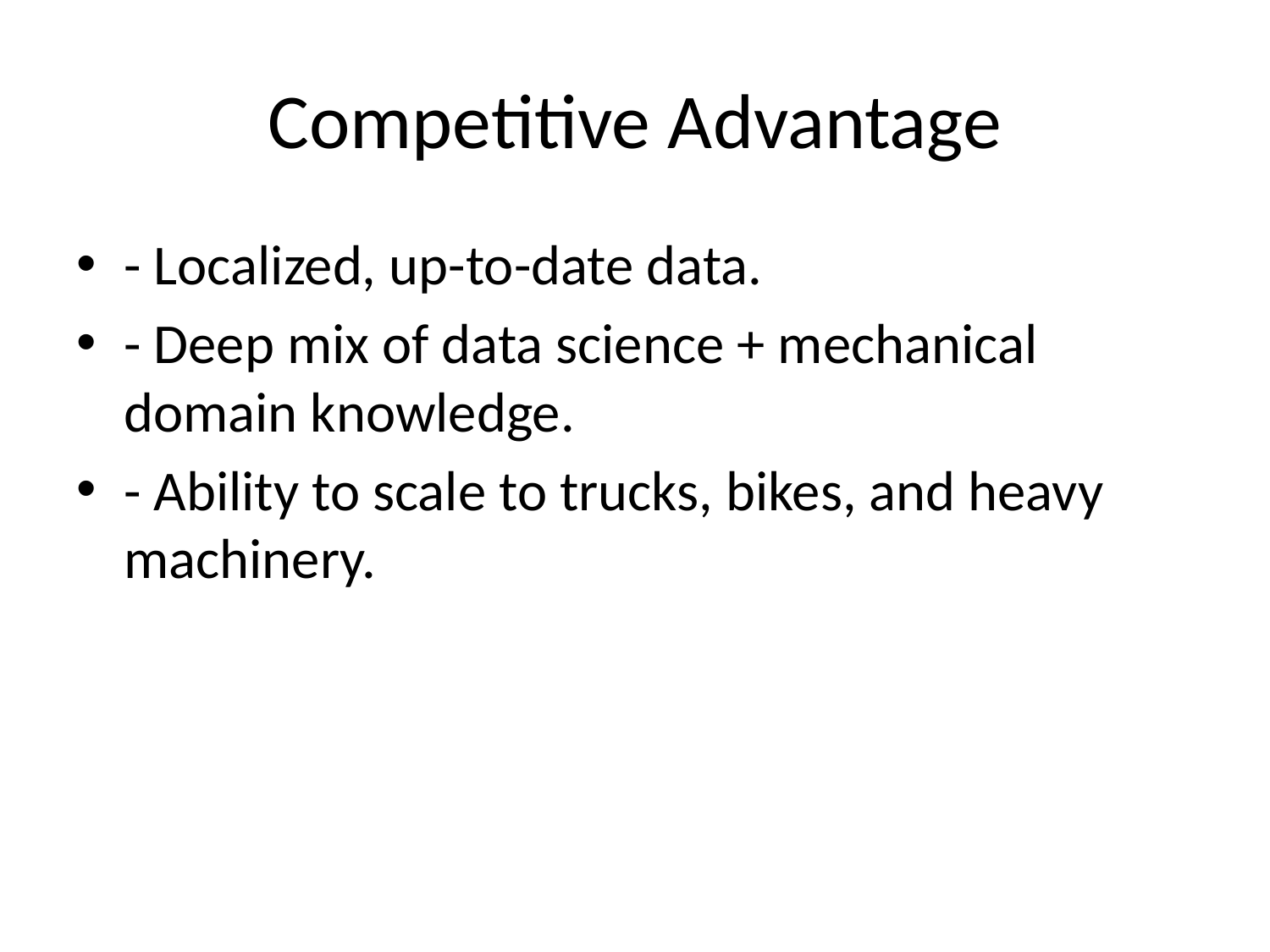

# Competitive Advantage
- Localized, up-to-date data.
- Deep mix of data science + mechanical domain knowledge.
- Ability to scale to trucks, bikes, and heavy machinery.